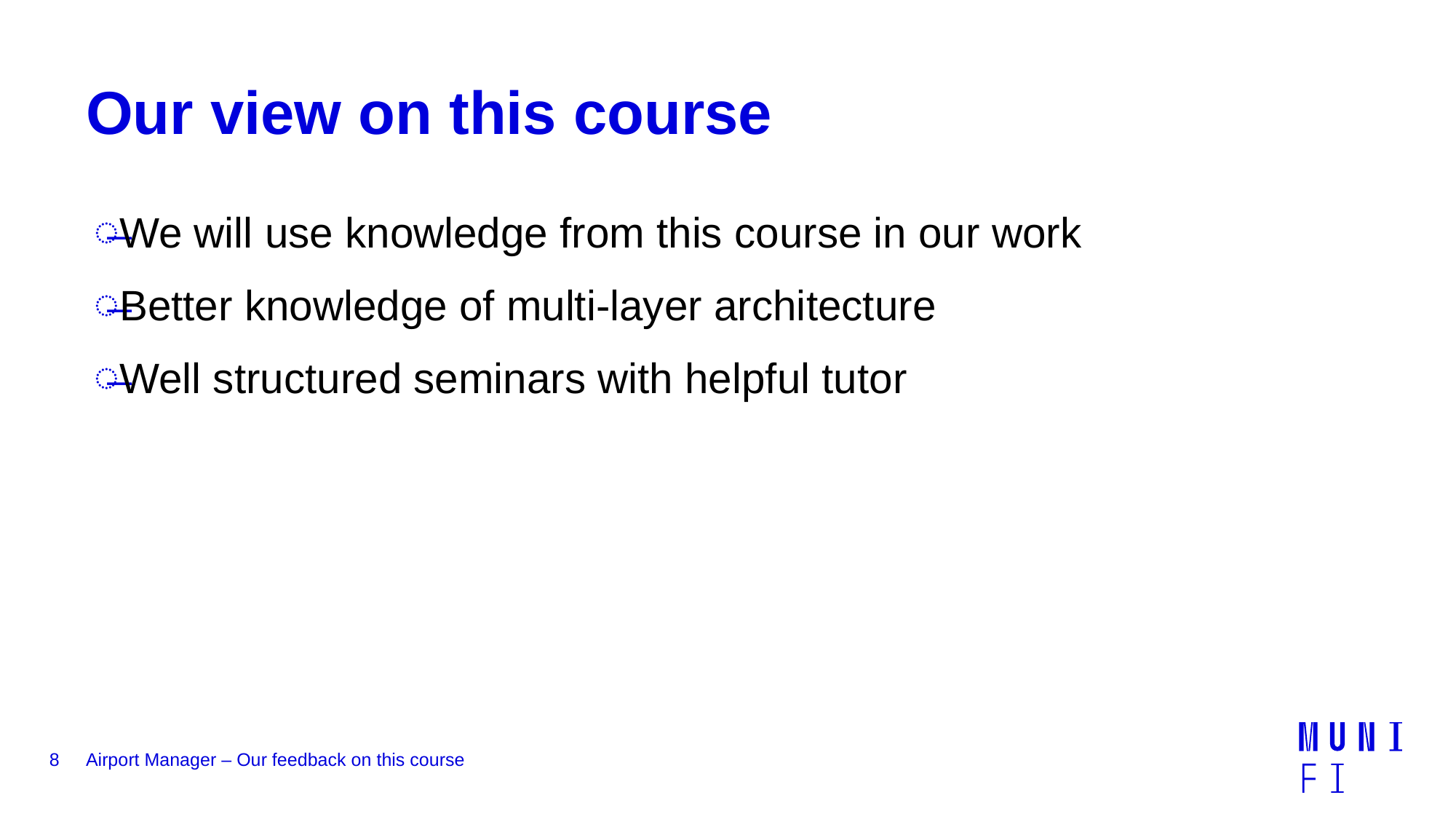

# Our view on this course
We will use knowledge from this course in our work
Better knowledge of multi-layer architecture
Well structured seminars with helpful tutor
8
Airport Manager – Our feedback on this course